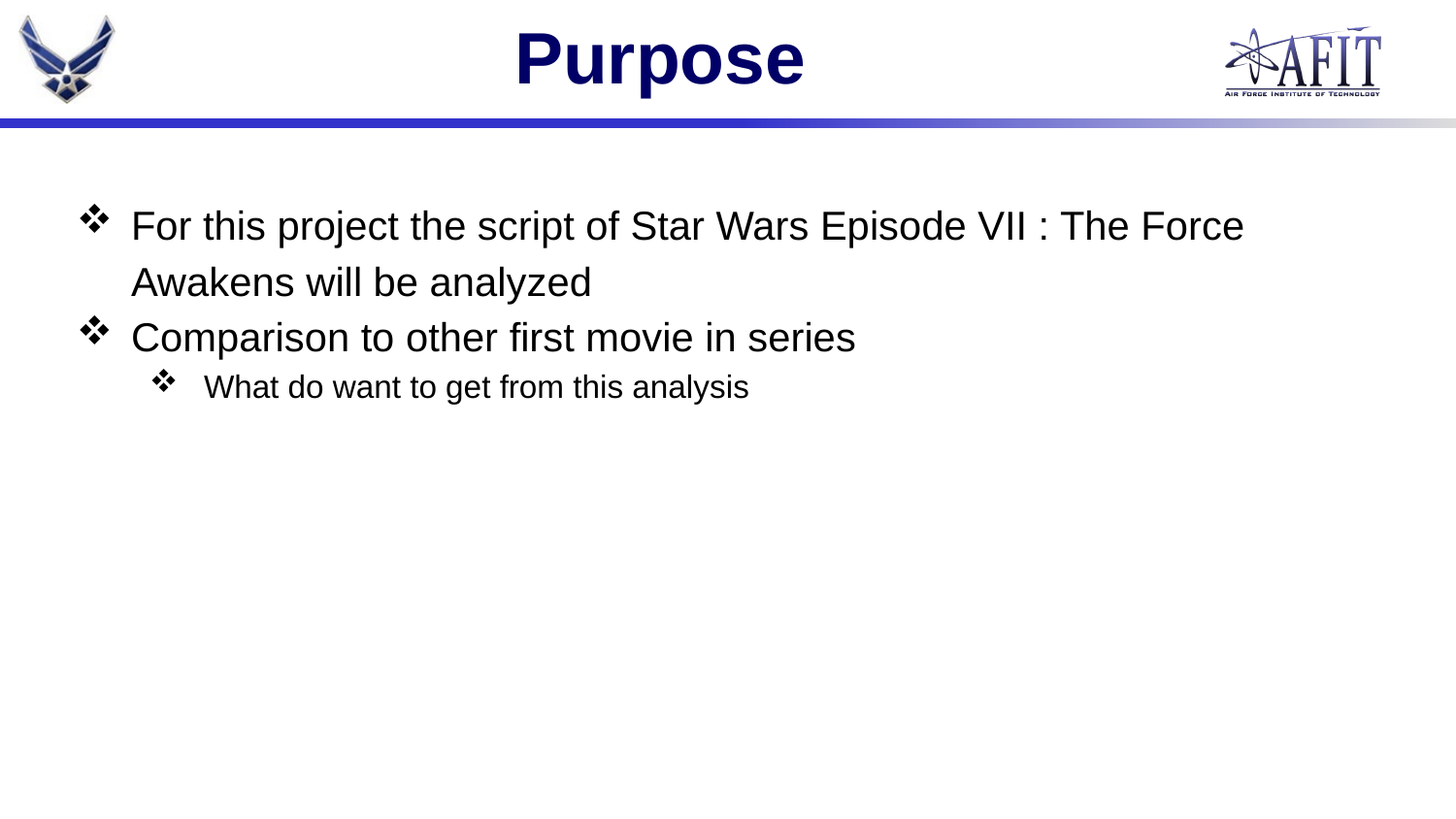

# Purpose
For this project the script of Star Wars Episode VII : The Force Awakens will be analyzed
Comparison to other first movie in series
What do want to get from this analysis